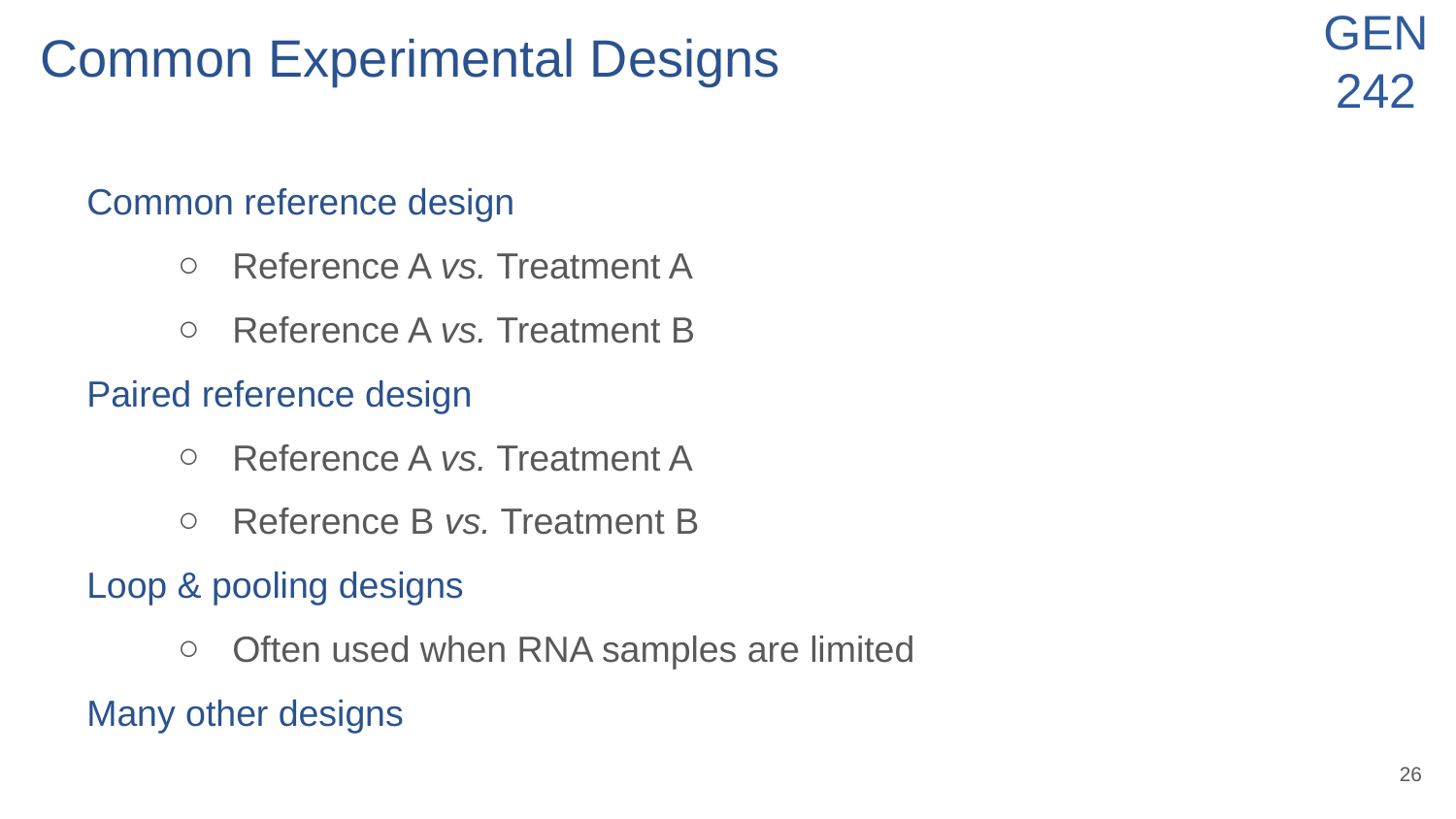

# Common Experimental Designs
Common reference design
Reference A vs. Treatment A
Reference A vs. Treatment B
Paired reference design
Reference A vs. Treatment A
Reference B vs. Treatment B
Loop & pooling designs
Often used when RNA samples are limited
Many other designs
26